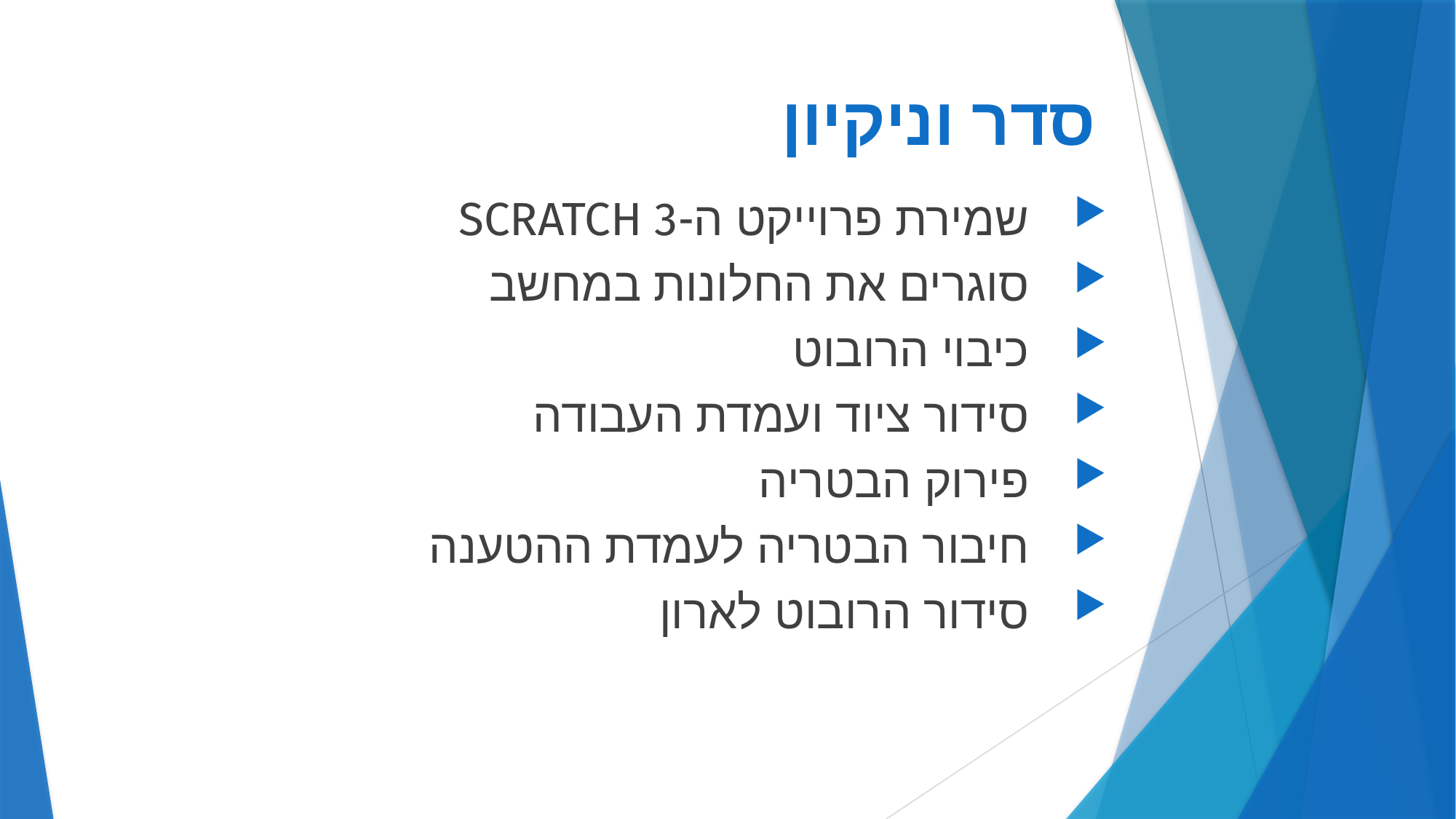

# סדר וניקיון
שמירת פרוייקט ה-SCRATCH 3
סוגרים את החלונות במחשב
כיבוי הרובוט
סידור ציוד ועמדת העבודה
פירוק הבטריה
חיבור הבטריה לעמדת ההטענה
סידור הרובוט לארון